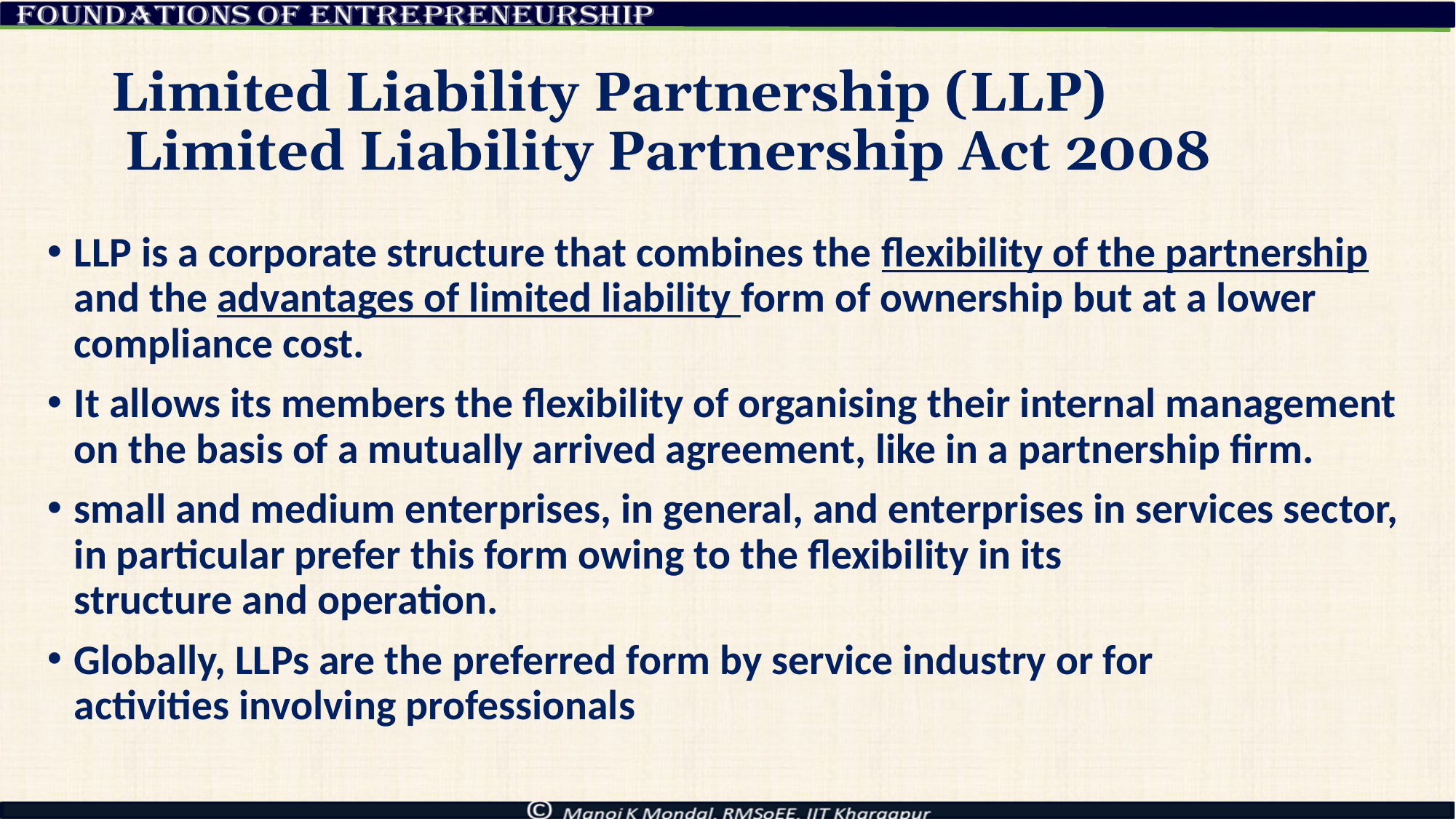

# Limited Liability Partnership (LLP)  Limited Liability Partnership Act 2008
LLP is a corporate structure that combines the flexibility of the partnership and the advantages of limited liability form of ownership but at a lower compliance cost.
It allows its members the flexibility of organising their internal management on the basis of a mutually arrived agreement, like in a partnership firm.
small and medium enterprises, in general, and enterprises in services sector, in particular prefer this form owing to the flexibility in its
structure and operation.
Globally, LLPs are the preferred form by service industry or for
activities involving professionals